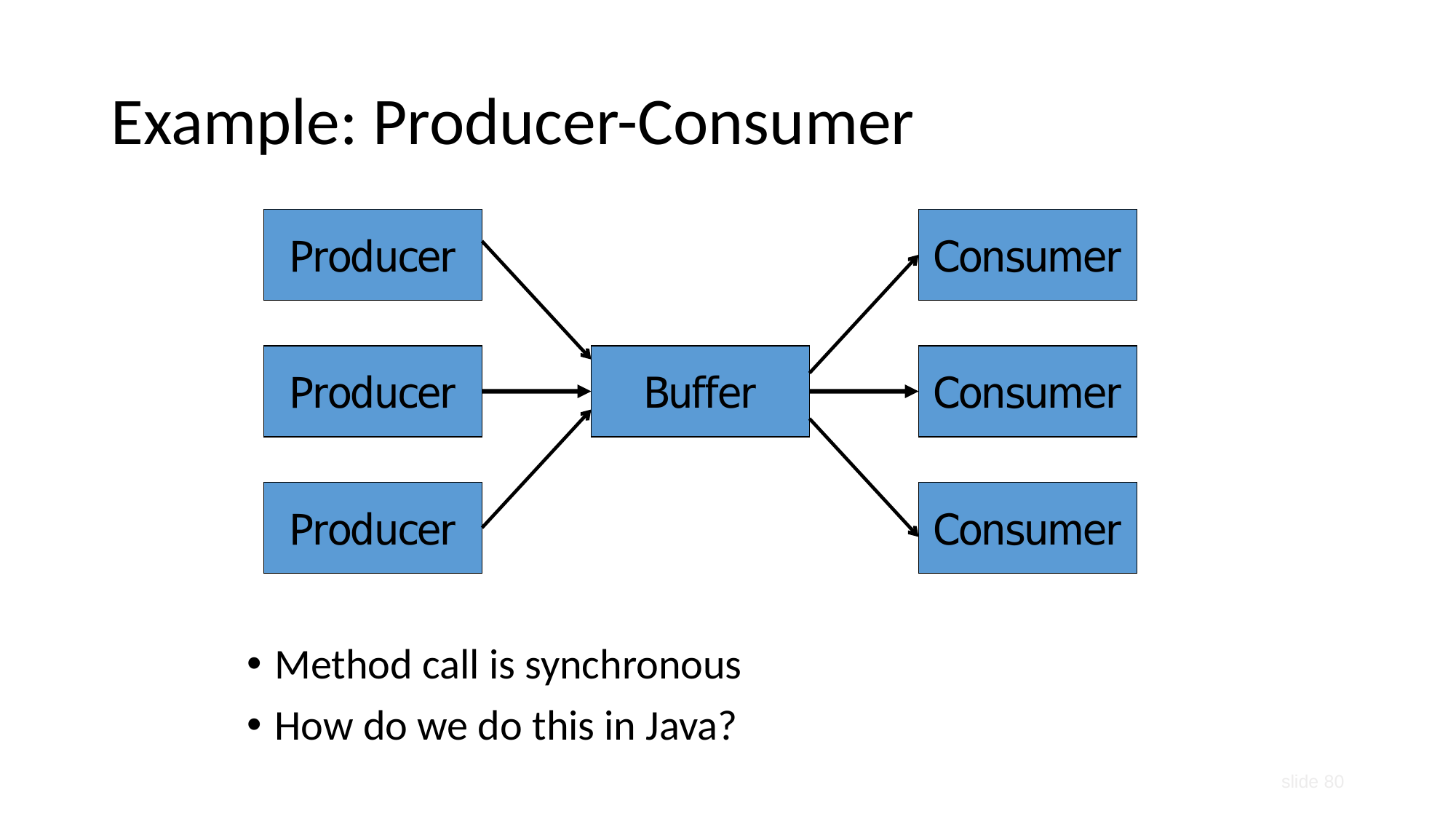

Example: Producer-Consumer
Producer
Consumer

Producer
Buffer
Consumer

Producer
Consumer
Method call is synchronous
How do we do this in Java?
slide 80